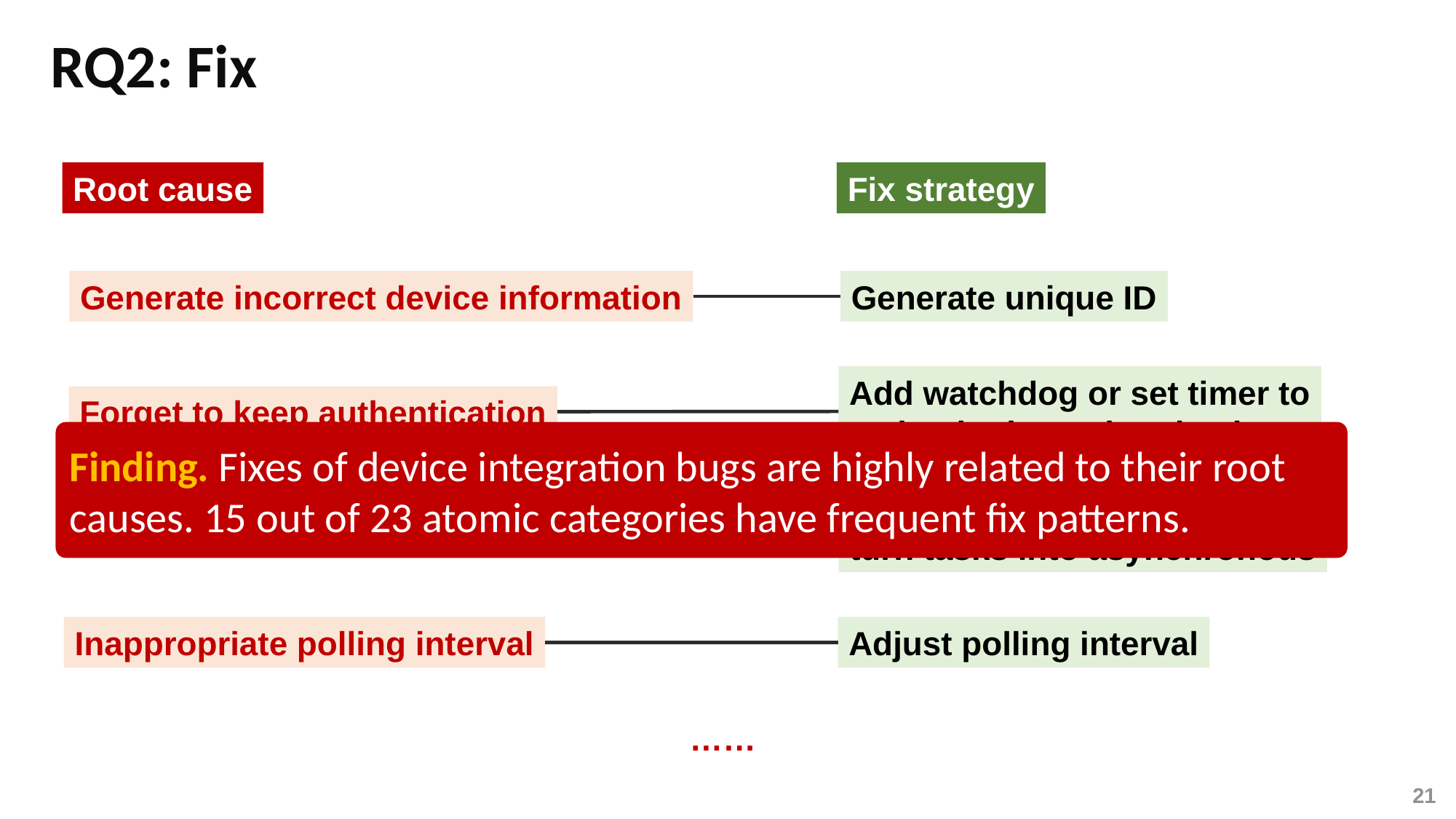

# RQ2: Fix
Fix strategy
Root cause
Generate unique ID
Generate incorrect device information
Add watchdog or set timer to
maintain the authentication
Forget to keep authentication
Finding. Fixes of device integration bugs are highly related to their root causes. 15 out of 23 atomic categories have frequent fix patterns.
Remove heavy tasks or
turn tasks into asynchronous
Incorrect task scheduling
Inappropriate polling interval
Adjust polling interval
……
21